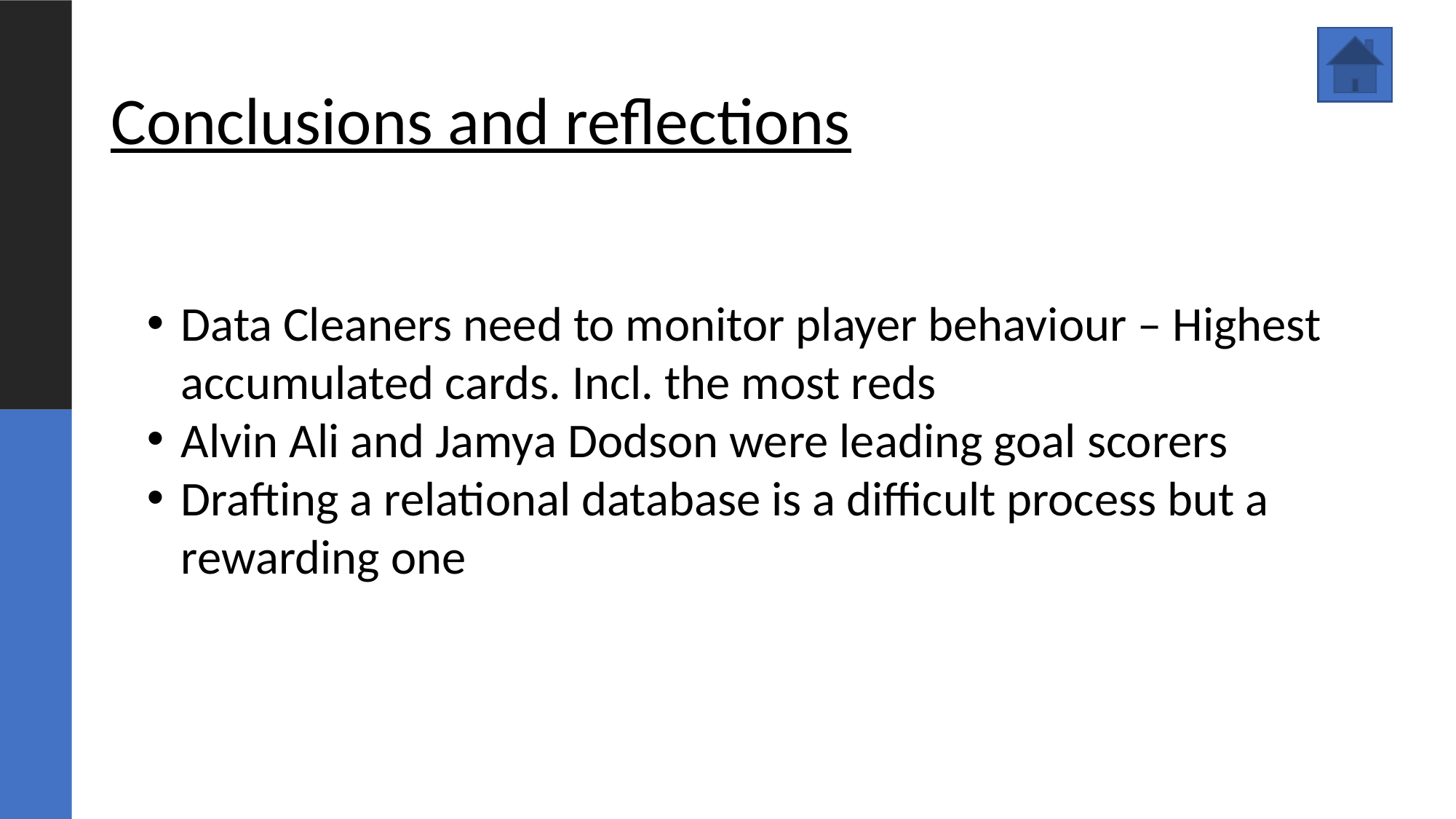

# Conclusions and reflections
Data Cleaners need to monitor player behaviour – Highest accumulated cards. Incl. the most reds
Alvin Ali and Jamya Dodson were leading goal scorers
Drafting a relational database is a difficult process but a rewarding one